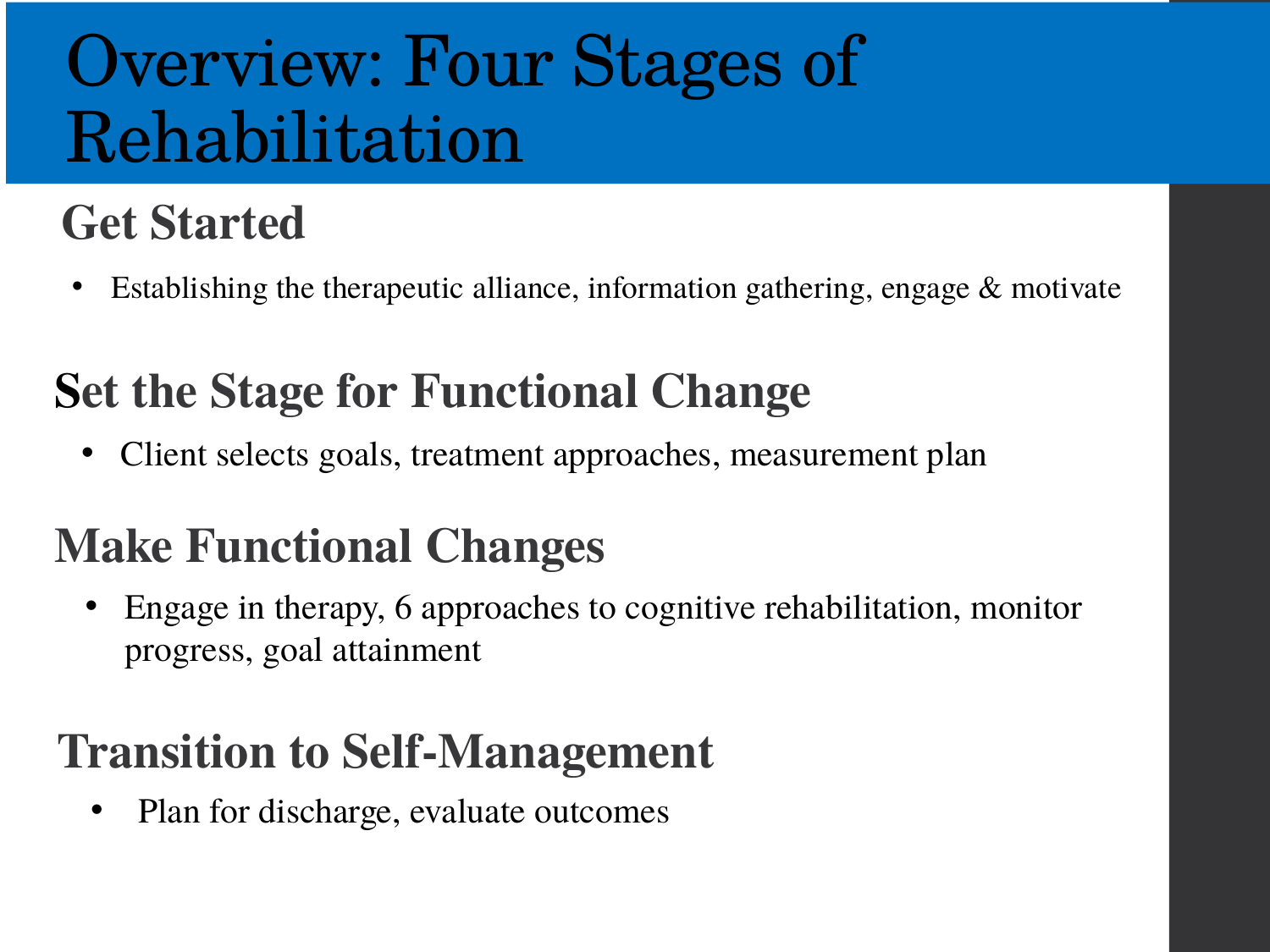

# Overview: Four Stages of Rehabilitation
Get Started
Establishing the therapeutic alliance, information gathering, engage & motivate
Set the Stage for Functional Change
Client selects goals, treatment approaches, measurement plan
Make Functional Changes
Engage in therapy, 6 approaches to cognitive rehabilitation, monitor progress, goal attainment
Transition to Self-Management
Plan for discharge, evaluate outcomes